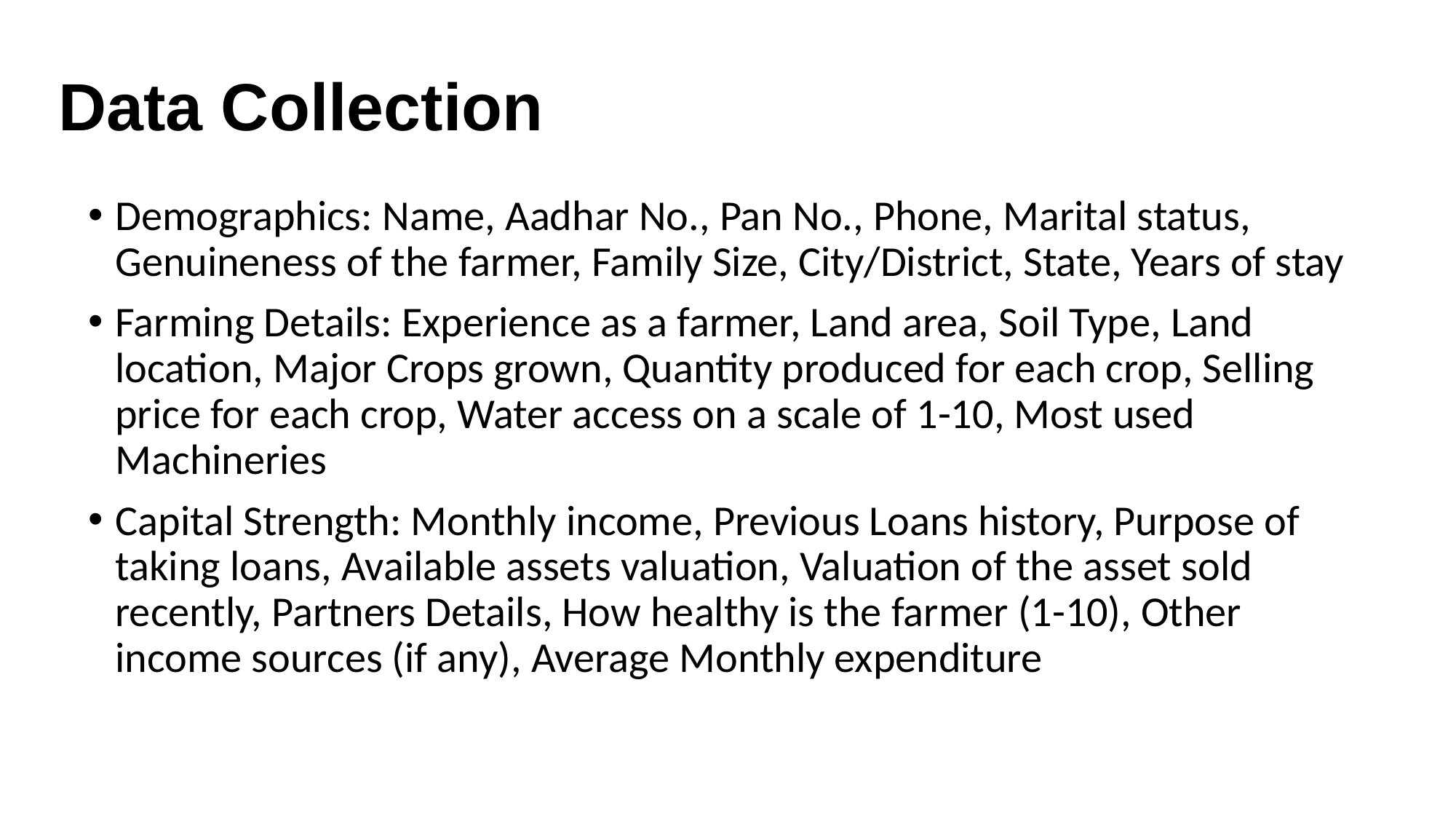

# Data Collection
Demographics: Name, Aadhar No., Pan No., Phone, Marital status, Genuineness of the farmer, Family Size, City/District, State, Years of stay
Farming Details: Experience as a farmer, Land area, Soil Type, Land location, Major Crops grown, Quantity produced for each crop, Selling price for each crop, Water access on a scale of 1-10, Most used Machineries
Capital Strength: Monthly income, Previous Loans history, Purpose of taking loans, Available assets valuation, Valuation of the asset sold recently, Partners Details, How healthy is the farmer (1-10), Other income sources (if any), Average Monthly expenditure